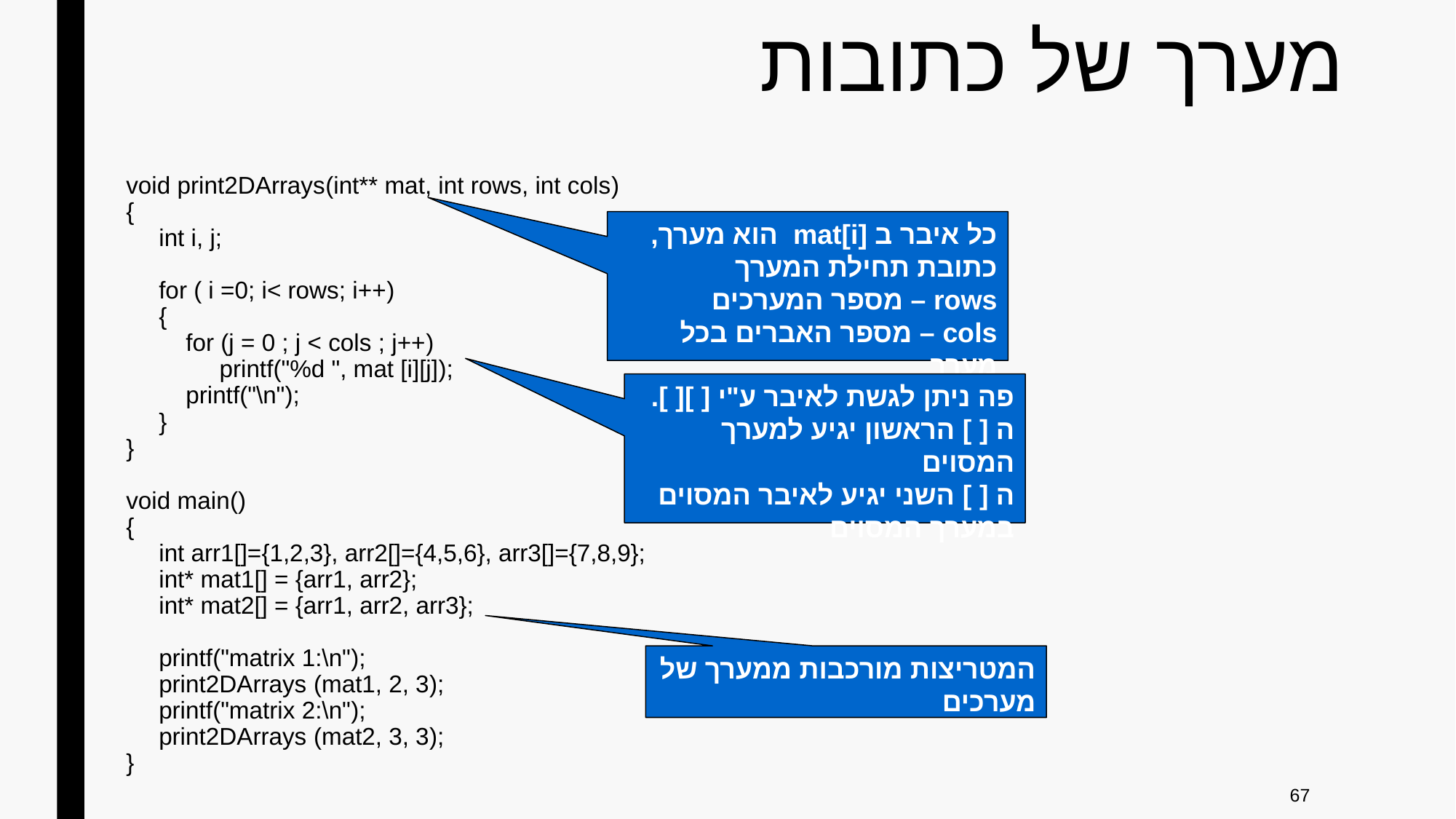

# מערך של כתובות
void print2DArrays(int** mat, int rows, int cols)
{
	int i, j;

	for ( i =0; i< rows; i++)
	{
	    for (j = 0 ; j < cols ; j++)
	         printf("%d ", mat [i][j]);
	    printf("\n");
	}
}

void main()
{
	int arr1[]={1,2,3}, arr2[]={4,5,6}, arr3[]={7,8,9};
	int* mat1[] = {arr1, arr2};
	int* mat2[] = {arr1, arr2, arr3};

	printf("matrix 1:\n");
	print2DArrays (mat1, 2, 3);
	printf("matrix 2:\n");
	print2DArrays (mat2, 3, 3);
}
כל איבר ב mat[i]  הוא מערך, כתובת תחילת המערך
rows – מספר המערכים
cols – מספר האברים בכל מערך

פה ניתן לגשת לאיבר ע"י [ ][ ].
ה [ ] הראשון יגיע למערך המסוים
ה [ ] השני יגיע לאיבר המסוים במערך המסוים
המטריצות מורכבות ממערך של מערכים
67